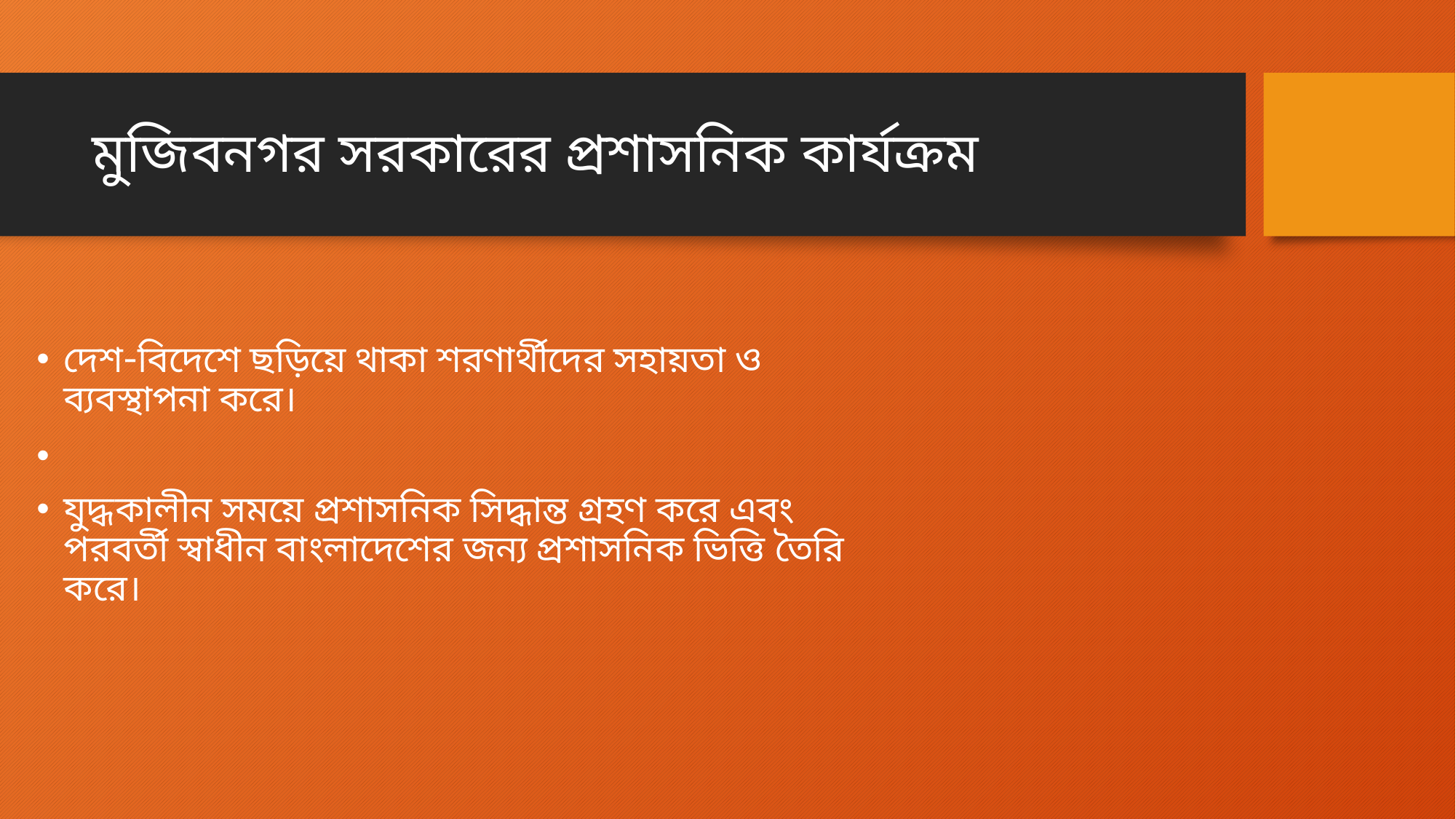

# মুজিবনগর সরকারের প্রশাসনিক কার্যক্রম

দেশ-বিদেশে ছড়িয়ে থাকা শরণার্থীদের সহায়তা ও ব্যবস্থাপনা করে।

যুদ্ধকালীন সময়ে প্রশাসনিক সিদ্ধান্ত গ্রহণ করে এবং পরবর্তী স্বাধীন বাংলাদেশের জন্য প্রশাসনিক ভিত্তি তৈরি করে।